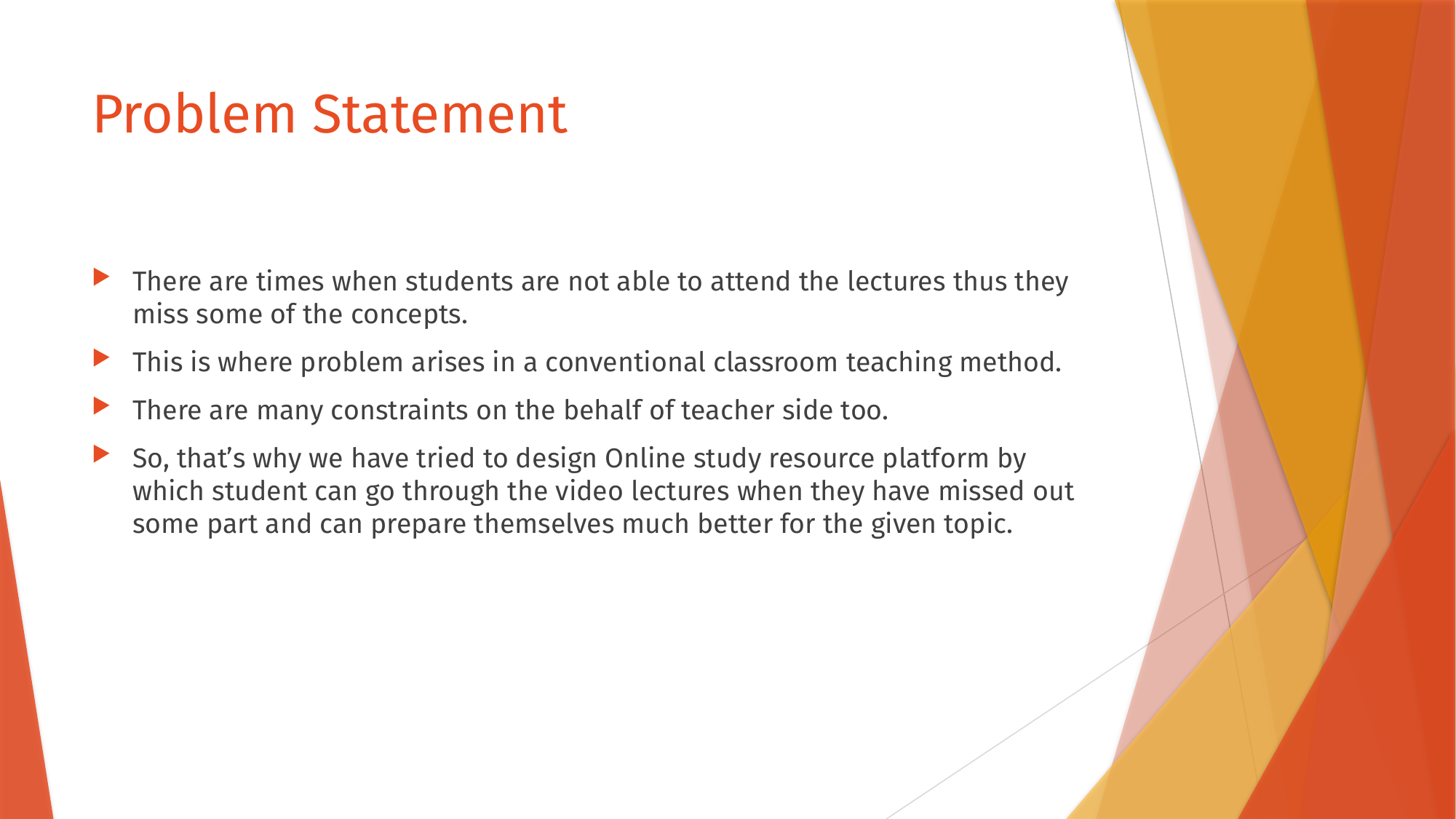

# Problem Statement
There are times when students are not able to attend the lectures thus they miss some of the concepts.
This is where problem arises in a conventional classroom teaching method.
There are many constraints on the behalf of teacher side too.
So, that’s why we have tried to design Online study resource platform by which student can go through the video lectures when they have missed out some part and can prepare themselves much better for the given topic.